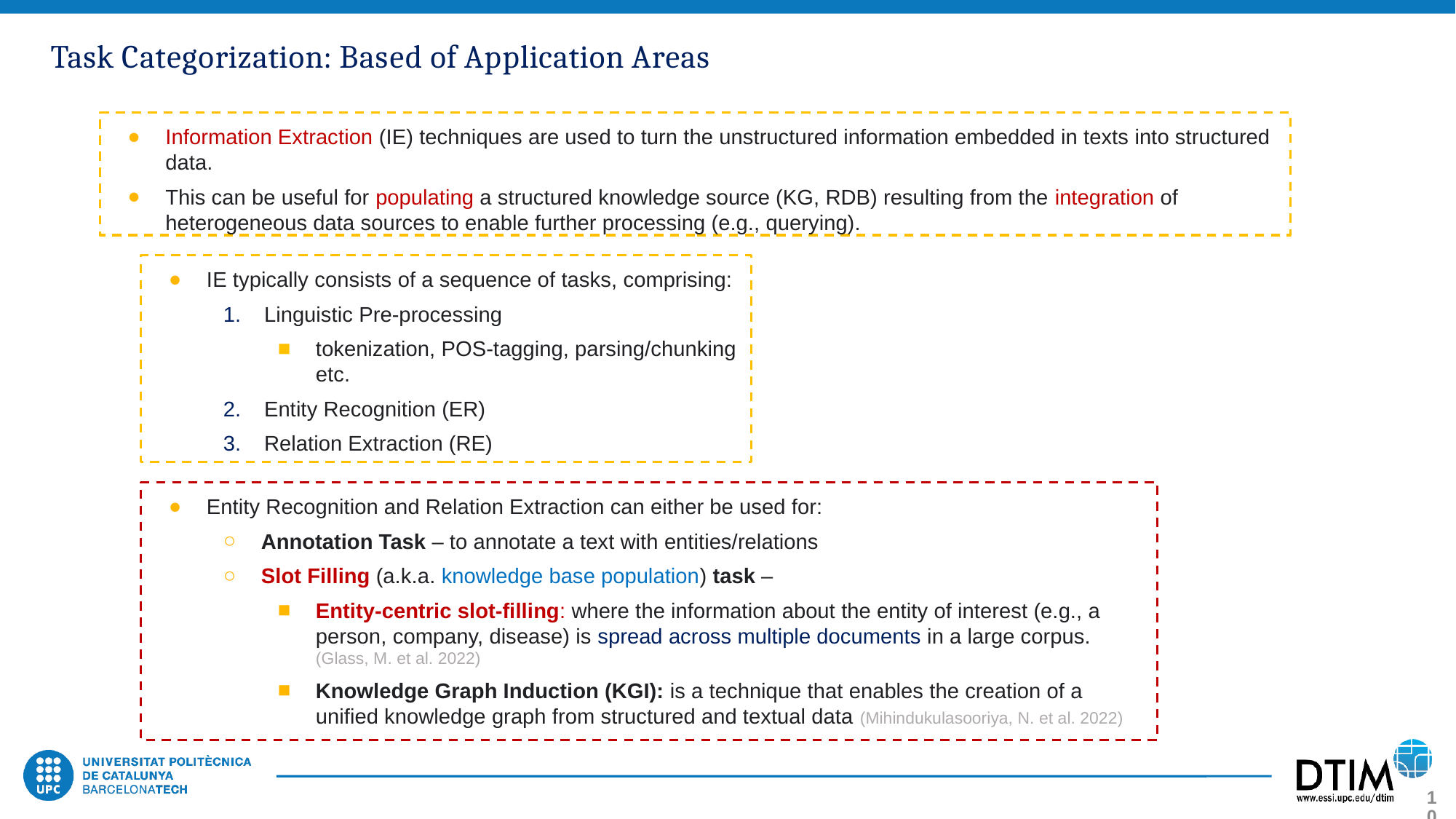

# Task Categorization: Based of Application Areas
Information Extraction (IE) techniques are used to turn the unstructured information embedded in texts into structured data.
This can be useful for populating a structured knowledge source (KG, RDB) resulting from the integration of heterogeneous data sources to enable further processing (e.g., querying).

IE typically consists of a sequence of tasks, comprising:
Linguistic Pre-processing
tokenization, POS-tagging, parsing/chunking etc.
Entity Recognition (ER)
Relation Extraction (RE)
Entity Recognition and Relation Extraction can either be used for:
Annotation Task – to annotate a text with entities/relations
Slot Filling (a.k.a. knowledge base population) task –
Entity-centric slot-filling: where the information about the entity of interest (e.g., a person, company, disease) is spread across multiple documents in a large corpus. (Glass, M. et al. 2022)
Knowledge Graph Induction (KGI): is a technique that enables the creation of a unified knowledge graph from structured and textual data (Mihindukulasooriya, N. et al. 2022)
10